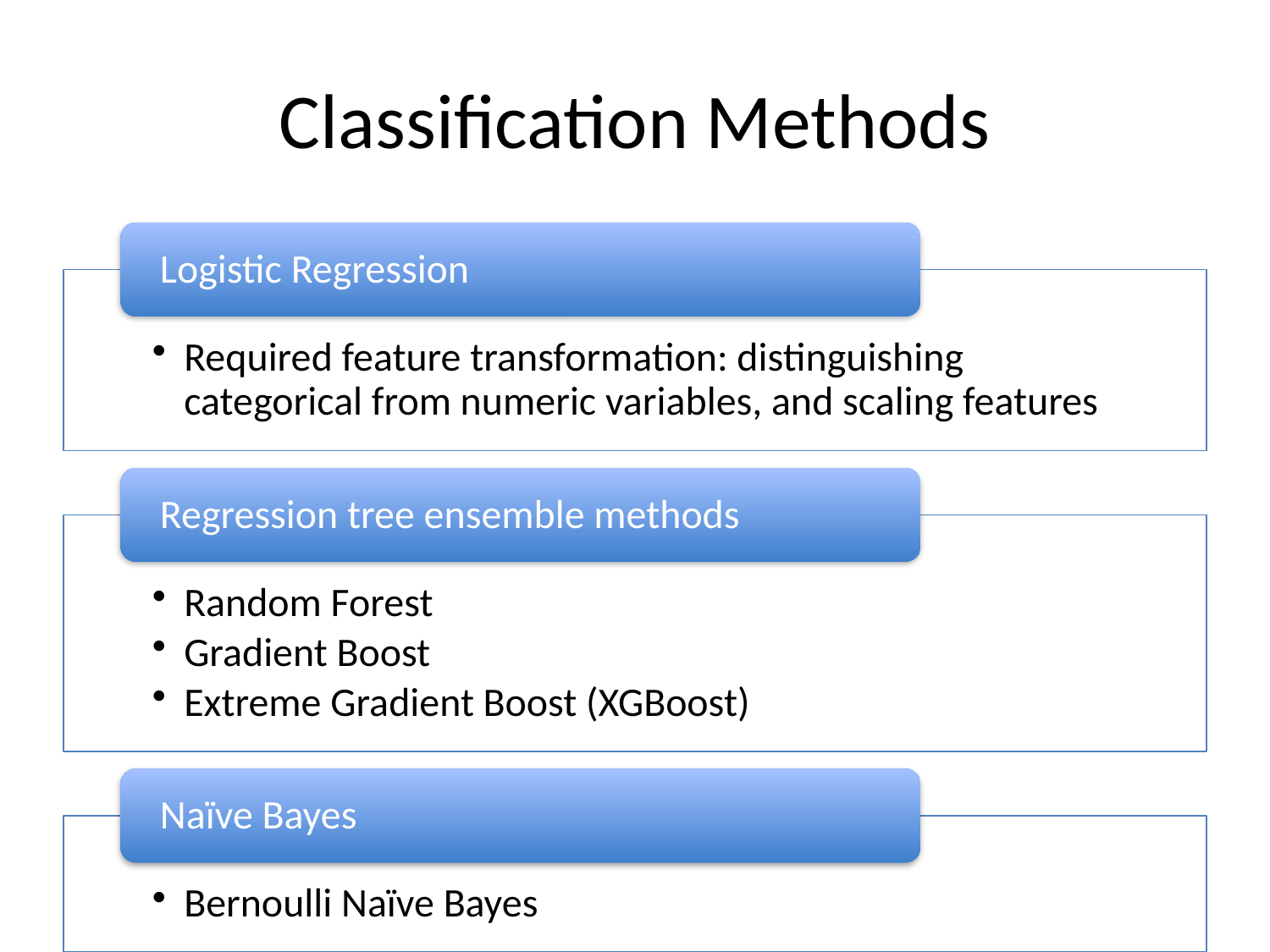

# Classification Methods
Required feature transformation: distinguishing categorical from numeric variables, and scaling features
Logistic Regression
Random Forest
Gradient Boost
Extreme Gradient Boost (XGBoost)
Regression tree ensemble methods
Bernoulli Naïve Bayes
Naïve Bayes